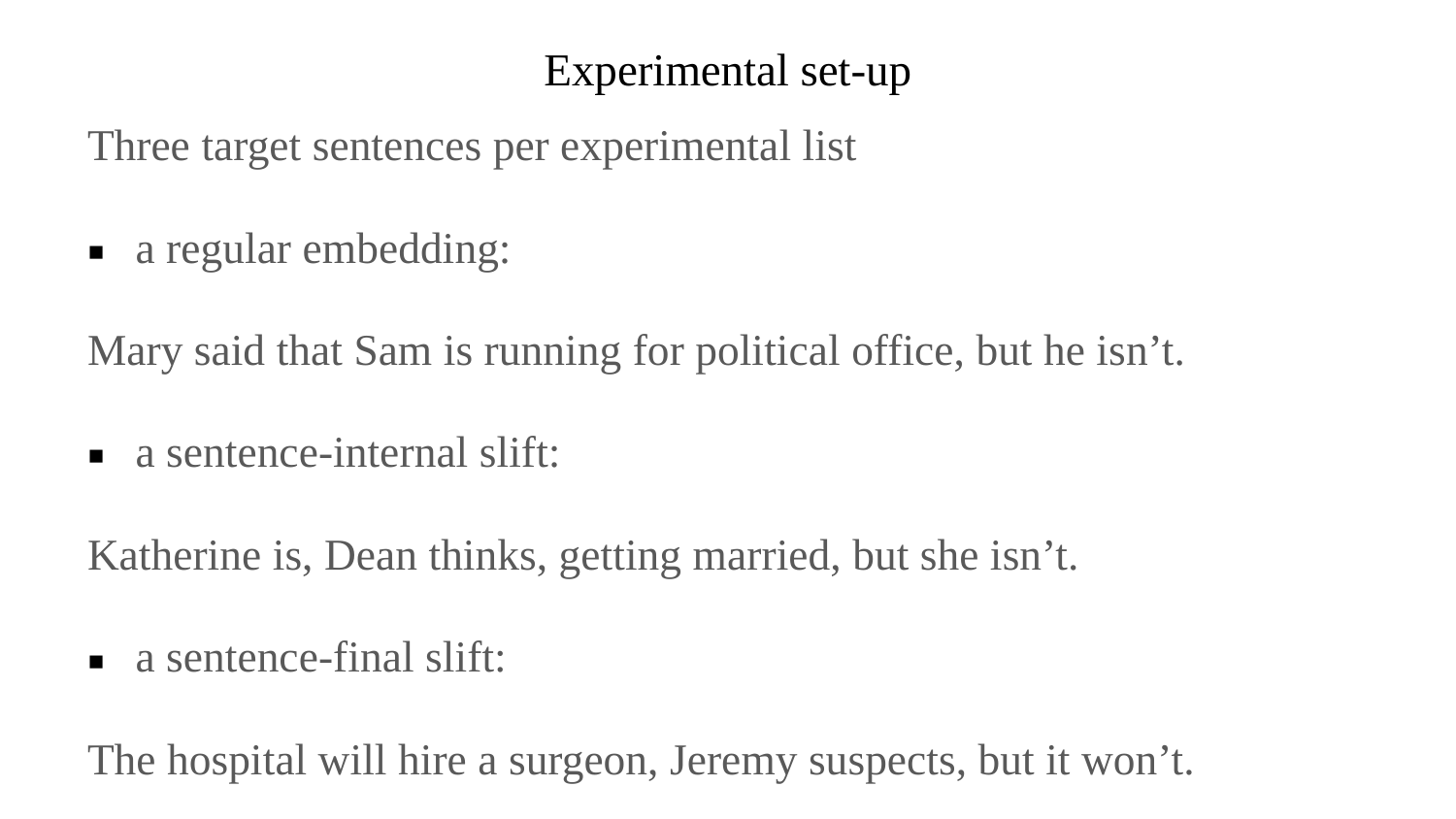

# Experimental set-up
Three target sentences per experimental list

a regular embedding:

Mary said that Sam is running for political office, but he isn’t.

a sentence-internal slift:

Katherine is, Dean thinks, getting married, but she isn’t.

a sentence-final slift:

The hospital will hire a surgeon, Jeremy suspects, but it won’t.